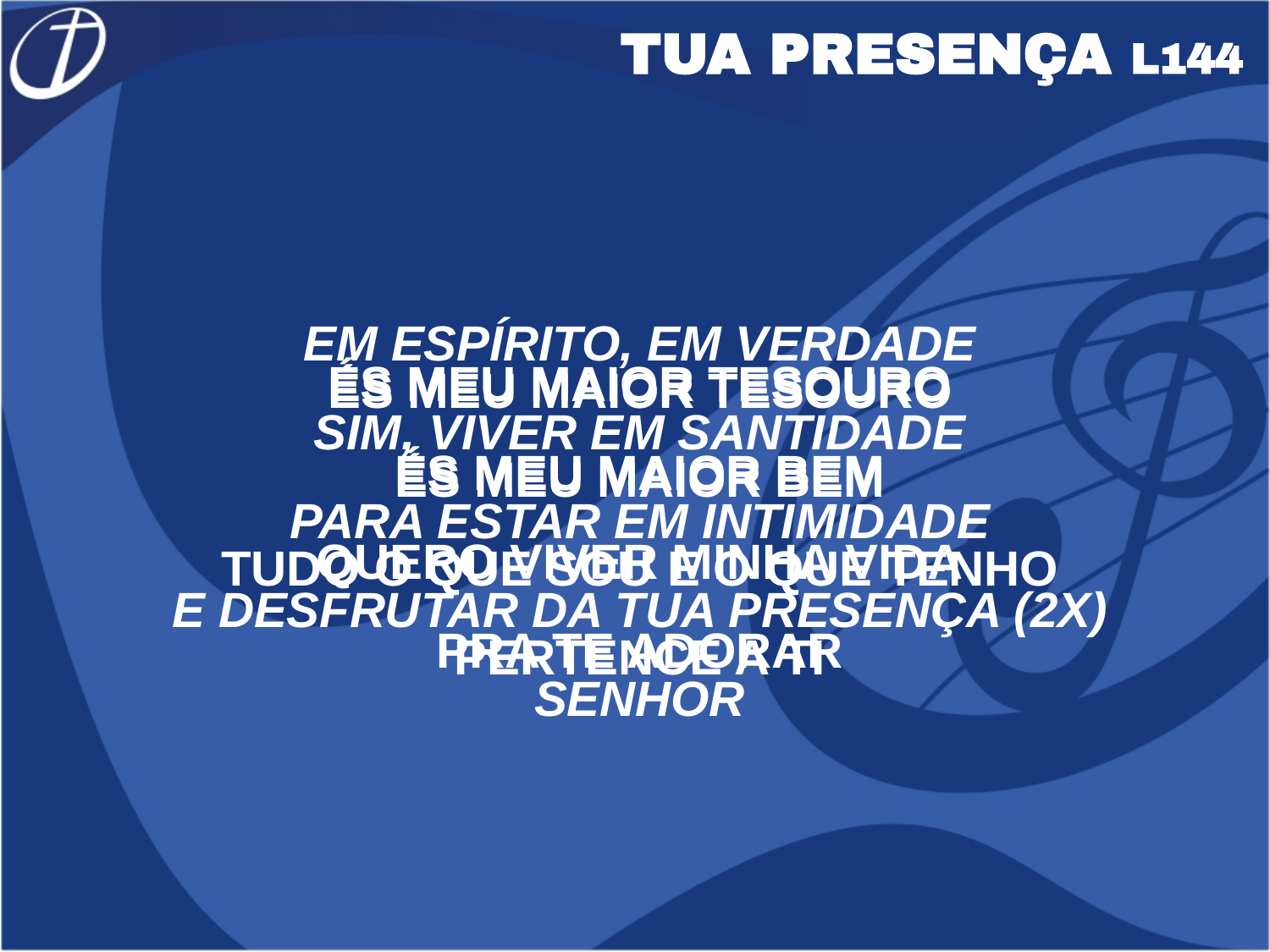

TUA PRESENÇA L144
EM ESPÍRITO, EM VERDADE
SIM, VIVER EM SANTIDADE
PARA ESTAR EM INTIMIDADE
E DESFRUTAR DA TUA PRESENÇA (2X)
SENHOR
ÉS MEU MAIOR TESOURO
ÉS MEU MAIOR BEM
QUERO VIVER MINHA VIDA
PRA TE ADORAR
ÉS MEU MAIOR TESOURO
ÉS MEU MAIOR BEM
TUDO O QUE SOU E O QUE TENHO
PERTENCE A TI